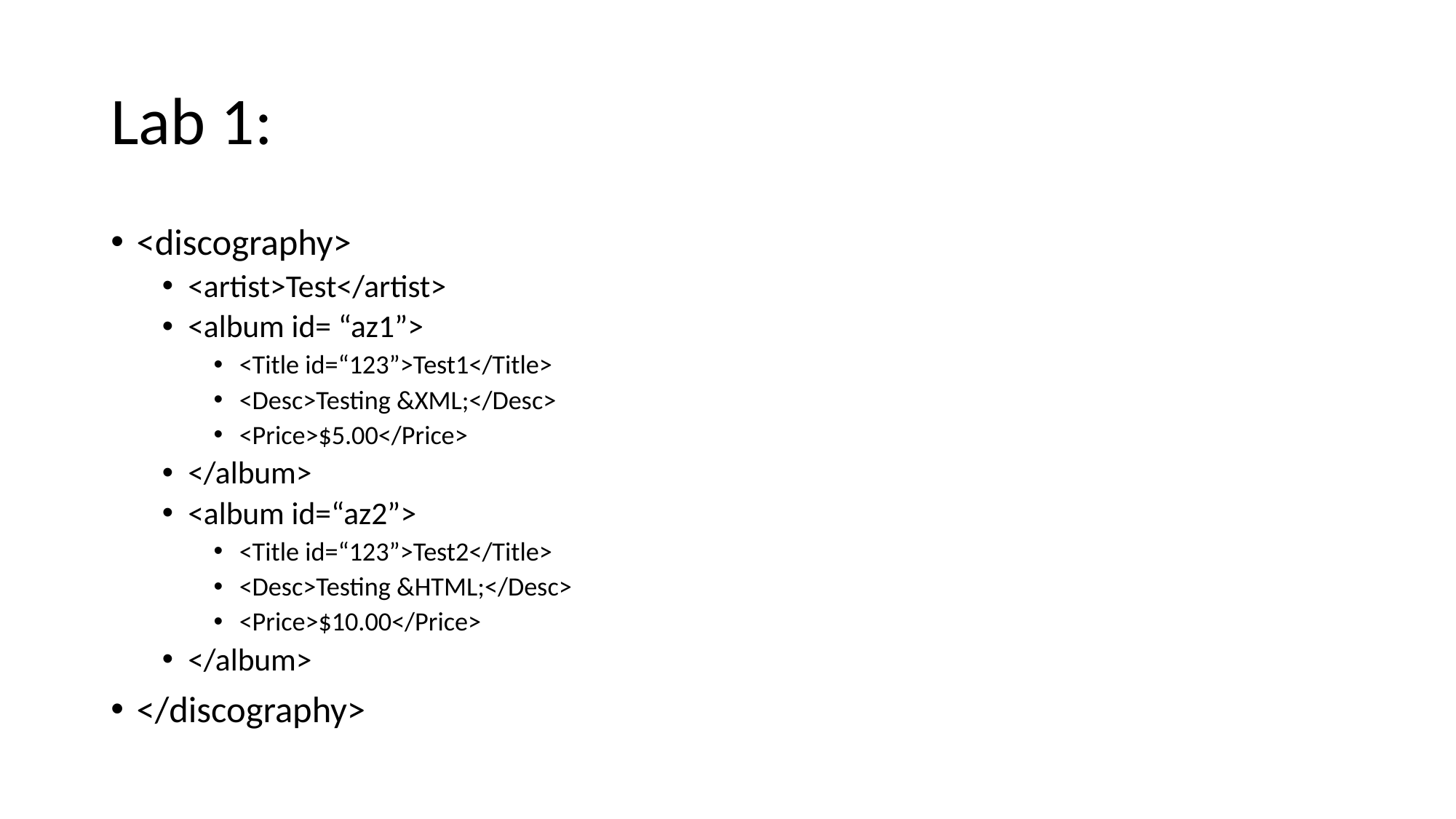

# Lab 1:
<discography>
<artist>Test</artist>
<album id= “az1”>
<Title id=“123”>Test1</Title>
<Desc>Testing &XML;</Desc>
<Price>$5.00</Price>
</album>
<album id=“az2”>
<Title id=“123”>Test2</Title>
<Desc>Testing &HTML;</Desc>
<Price>$10.00</Price>
</album>
</discography>